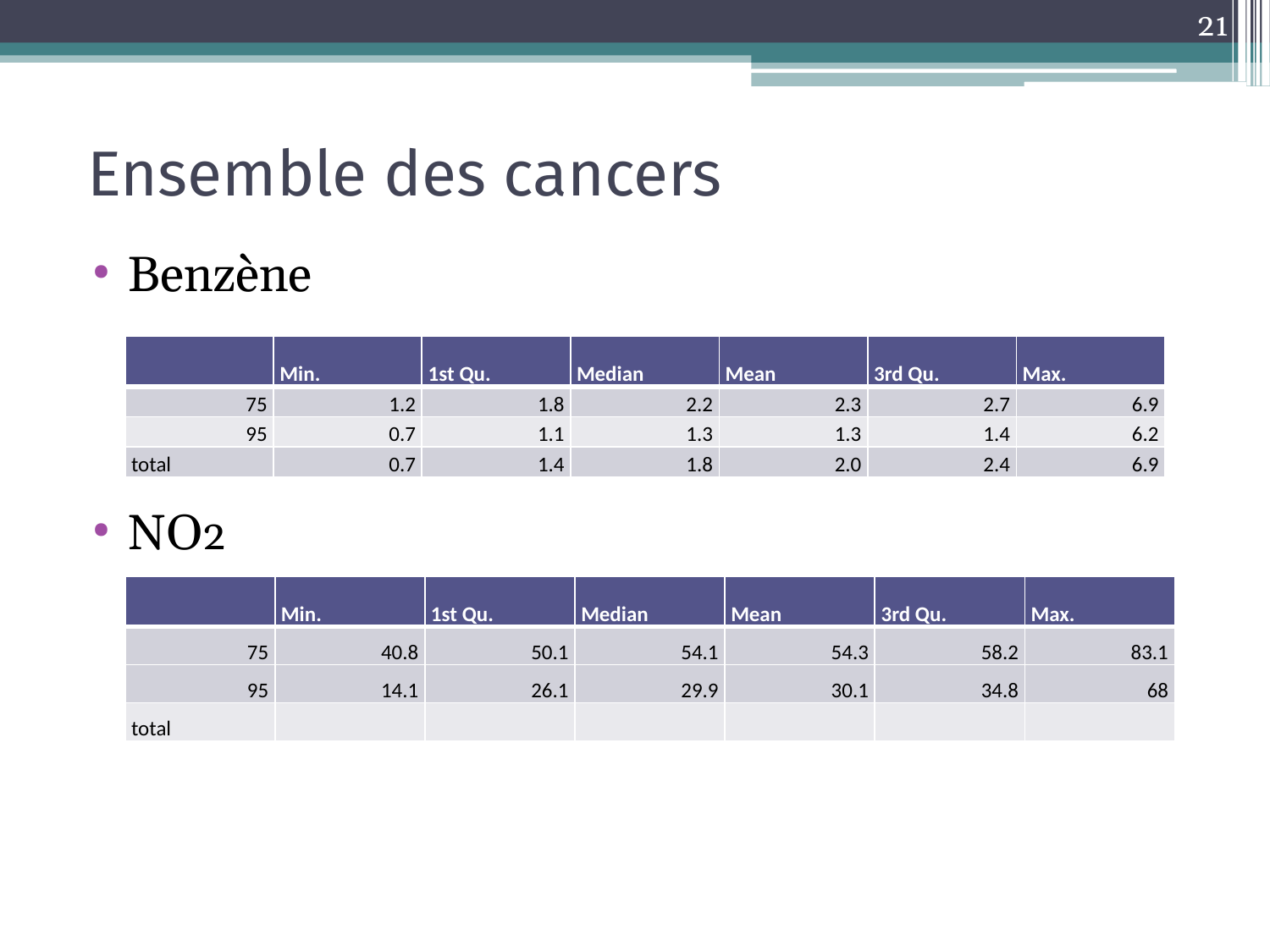

21
# Ensemble des cancers
Benzène

NO2

|  | Min. | 1st Qu. | Median | Mean | 3rd Qu. | Max. |
| --- | --- | --- | --- | --- | --- | --- |
| 75 | 1.2 | 1.8 | 2.2 | 2.3 | 2.7 | 6.9 |
| 95 | 0.7 | 1.1 | 1.3 | 1.3 | 1.4 | 6.2 |
| total | 0.7 | 1.4 | 1.8 | 2.0 | 2.4 | 6.9 |
|  | Min. | 1st Qu. | Median | Mean | 3rd Qu. | Max. |
| --- | --- | --- | --- | --- | --- | --- |
| 75 | 40.8 | 50.1 | 54.1 | 54.3 | 58.2 | 83.1 |
| 95 | 14.1 | 26.1 | 29.9 | 30.1 | 34.8 | 68 |
| total |  |  |  |  |  |  |